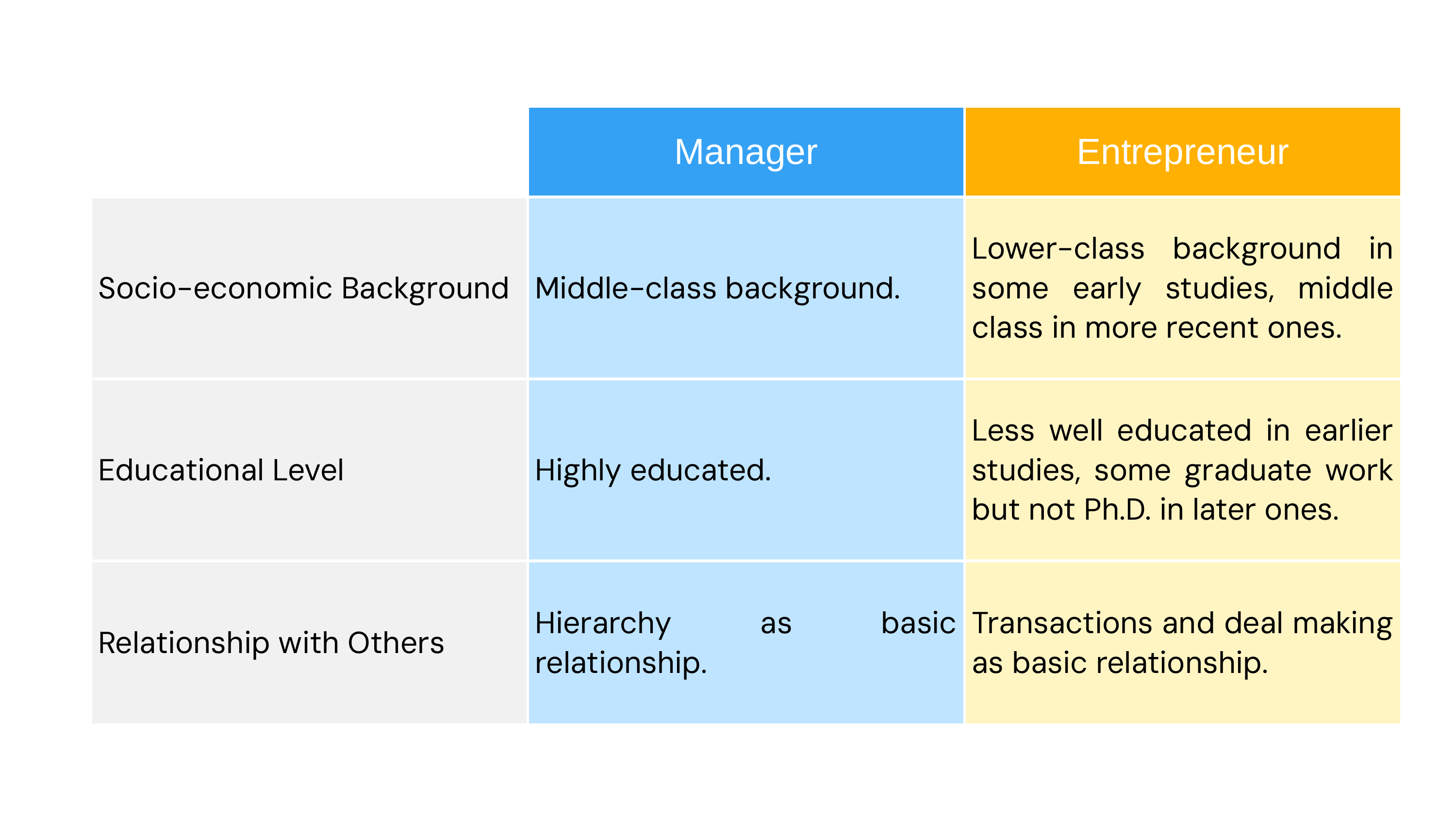

|  | Manager | Entrepreneur |
| --- | --- | --- |
| Socio-economic Background | Middle-class background. | Lower-class background in some early studies, middle class in more recent ones. |
| Educational Level | Highly educated. | Less well educated in earlier studies, some graduate work but not Ph.D. in later ones. |
| Relationship with Others | Hierarchy as basic relationship. | Transactions and deal making as basic relationship. |